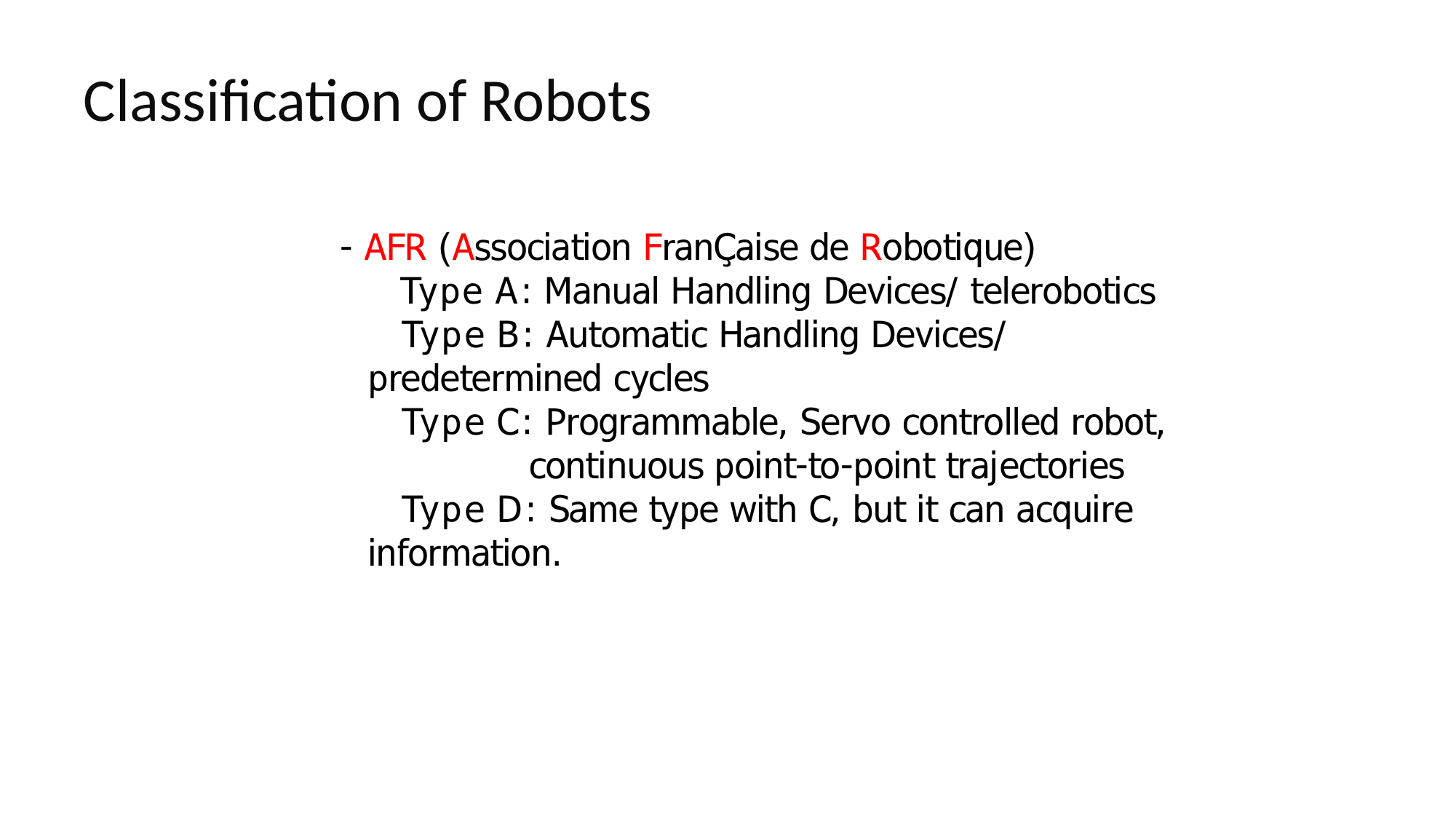

# Classification of Robots
     - AFR (Association FranÇaise de Robotique)
	   Type A: Manual Handling Devices/ telerobotics
	   Type B: Automatic Handling Devices/      predetermined cycles
	   Type C: Programmable, Servo controlled robot,
                     continuous point-to-point trajectories
	   Type D: Same type with C, but it can acquire information.